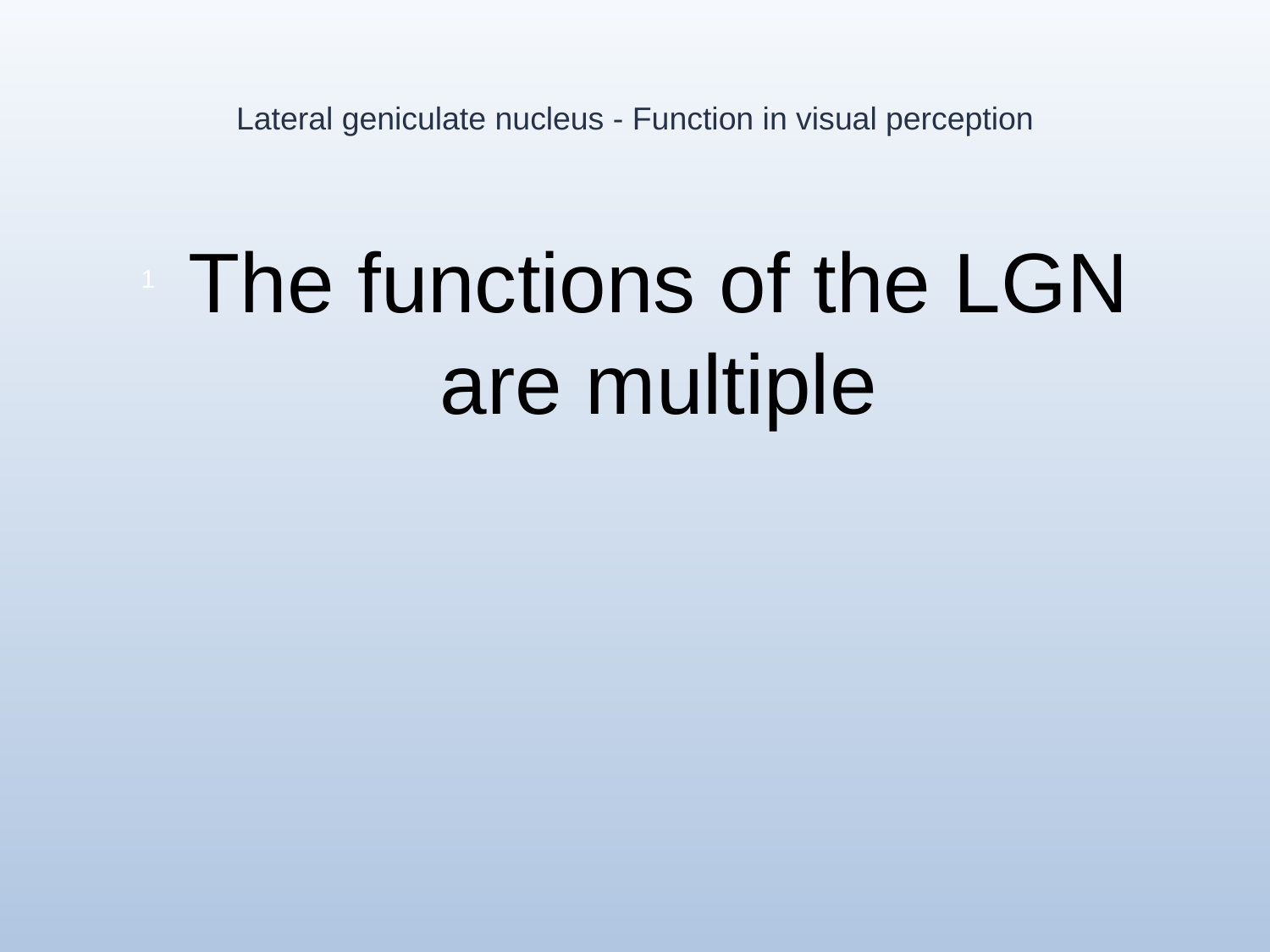

# Lateral geniculate nucleus - Function in visual perception
The functions of the LGN are multiple